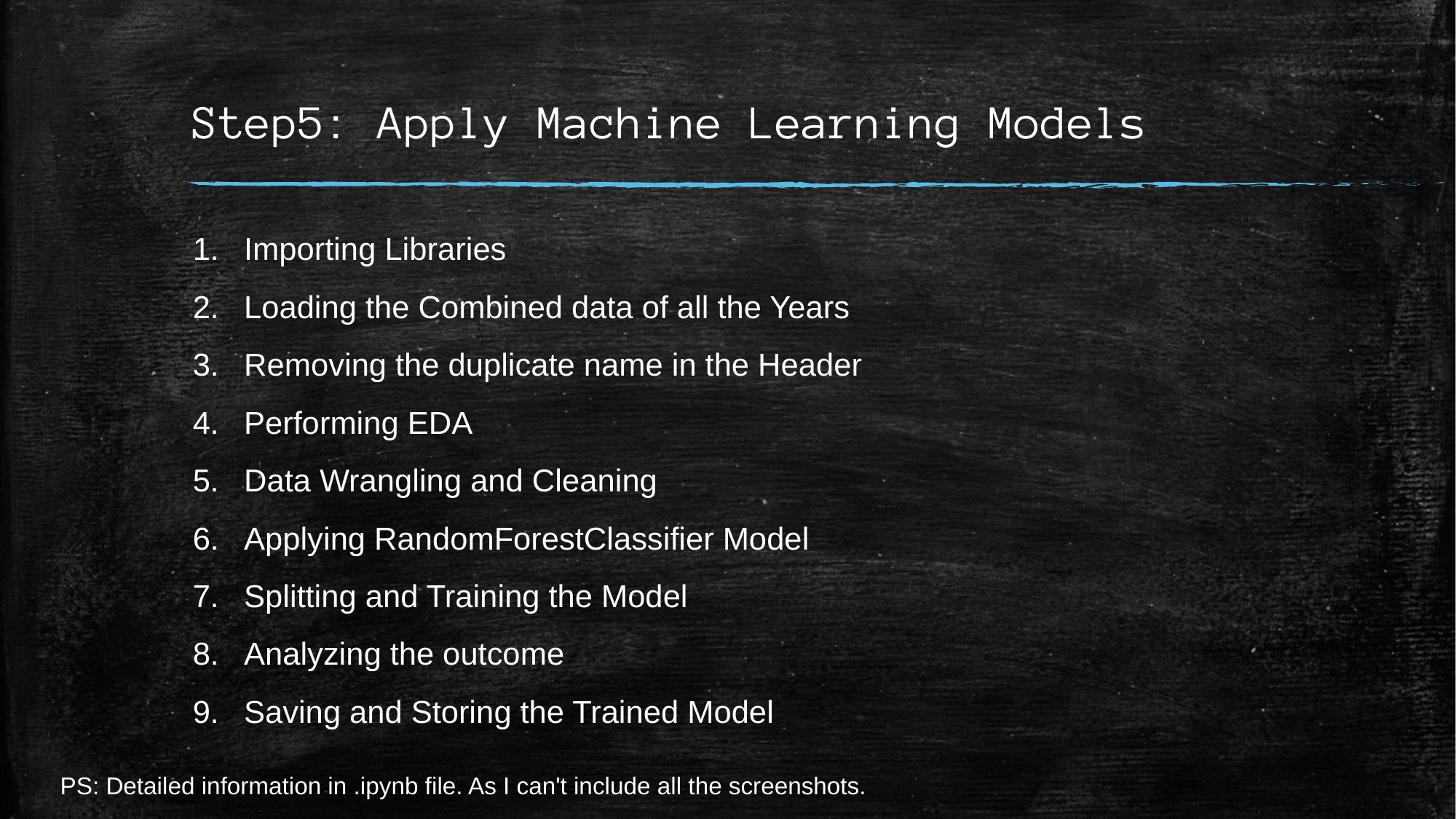

# Step5: Apply Machine Learning Models
Importing Libraries
Loading the Combined data of all the Years
Removing the duplicate name in the Header
Performing EDA
Data Wrangling and Cleaning
Applying RandomForestClassifier Model
Splitting and Training the Model
Analyzing the outcome
Saving and Storing the Trained Model
PS: Detailed information in .ipynb file. As I can't include all the screenshots.